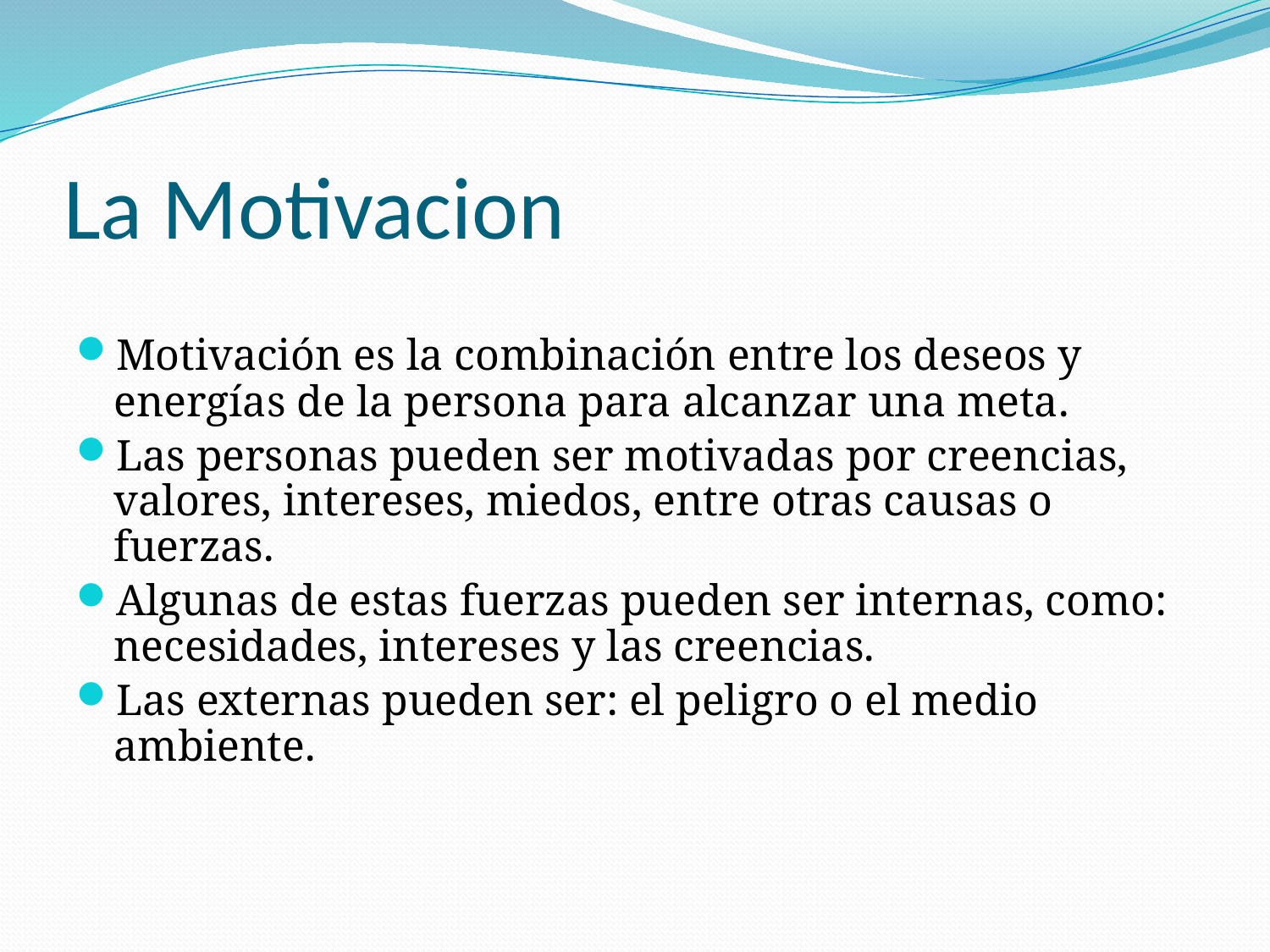

# La Motivacion

Motivación es la combinación entre los deseos y energías de la persona para alcanzar una meta.
Las personas pueden ser motivadas por creencias, valores, intereses, miedos, entre otras causas o fuerzas.
Algunas de estas fuerzas pueden ser internas, como: necesidades, intereses y las creencias.
Las externas pueden ser: el peligro o el medio ambiente.